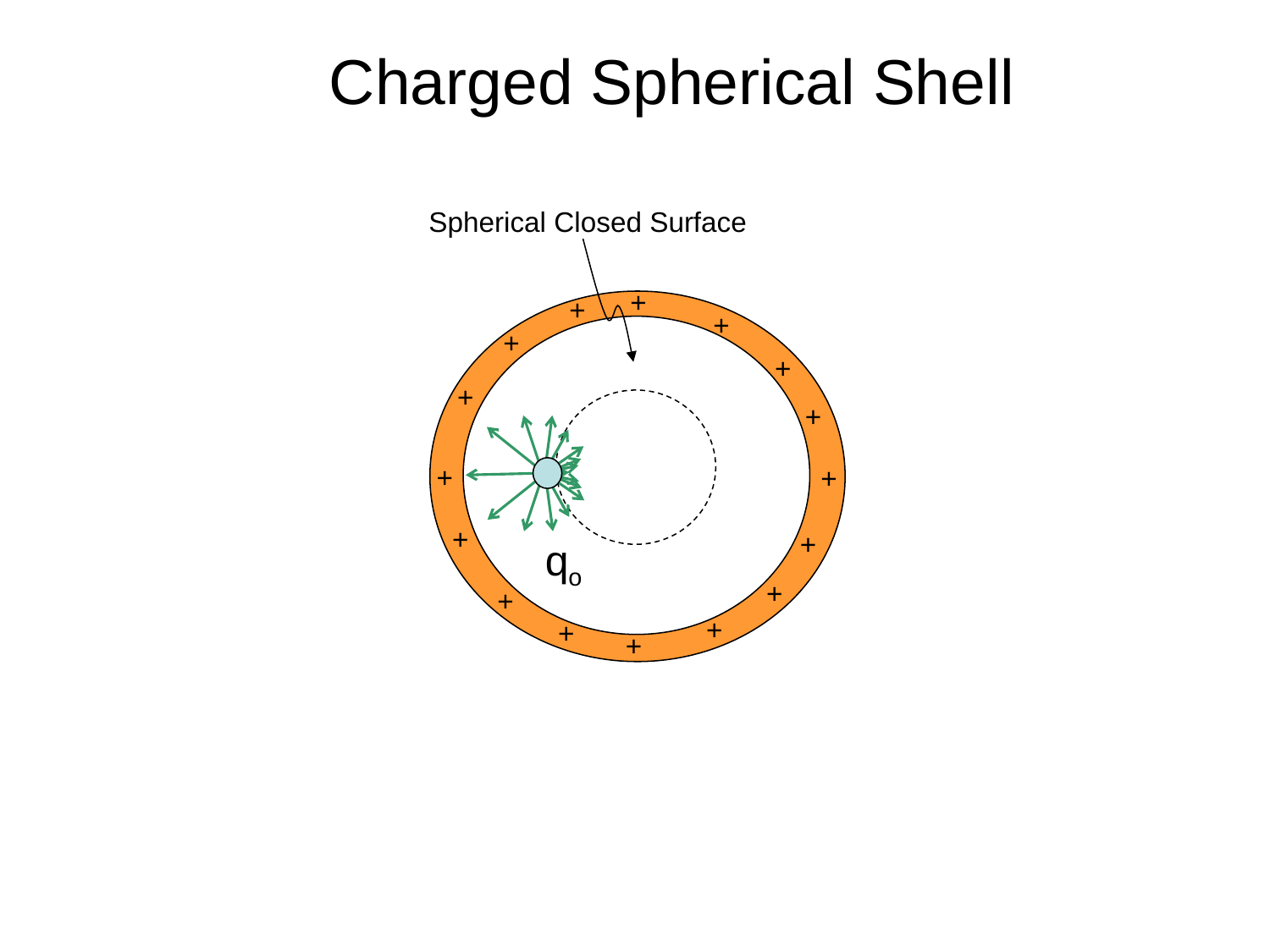

# Charged Spherical Shell
Spherical Closed Surface
+

+

+

+
+
+

+
+
+
+
+
+
+
+
+
+

qo